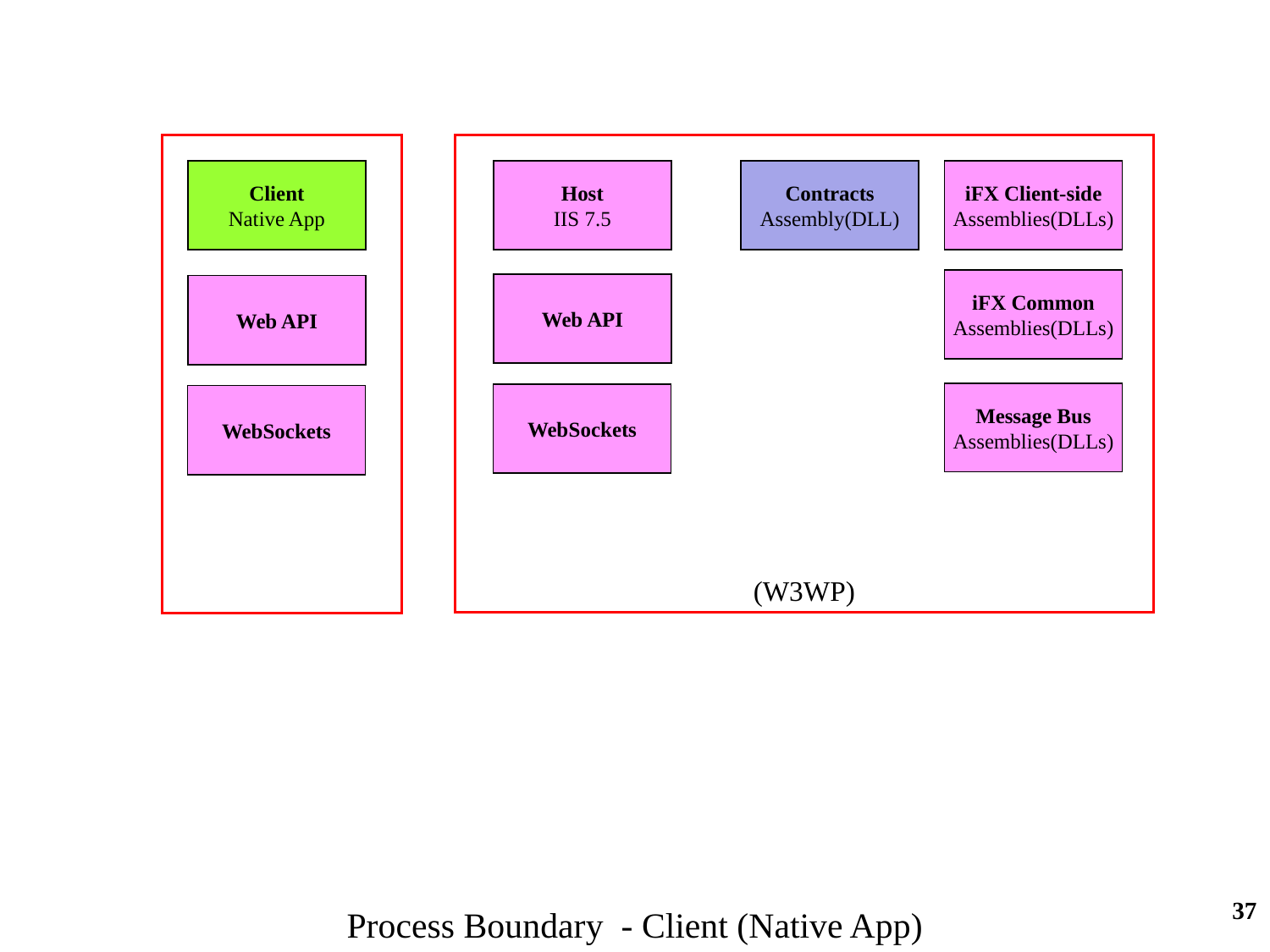

Client
Native App
Host
IIS 7.5
Contracts
Assembly(DLL)
iFX Client-side
Assemblies(DLLs)
iFX Common
Assemblies(DLLs)
Web API
Web API
Message Bus
Assemblies(DLLs)
WebSockets
WebSockets
(W3WP)
37
Process Boundary  - Client (Native App)